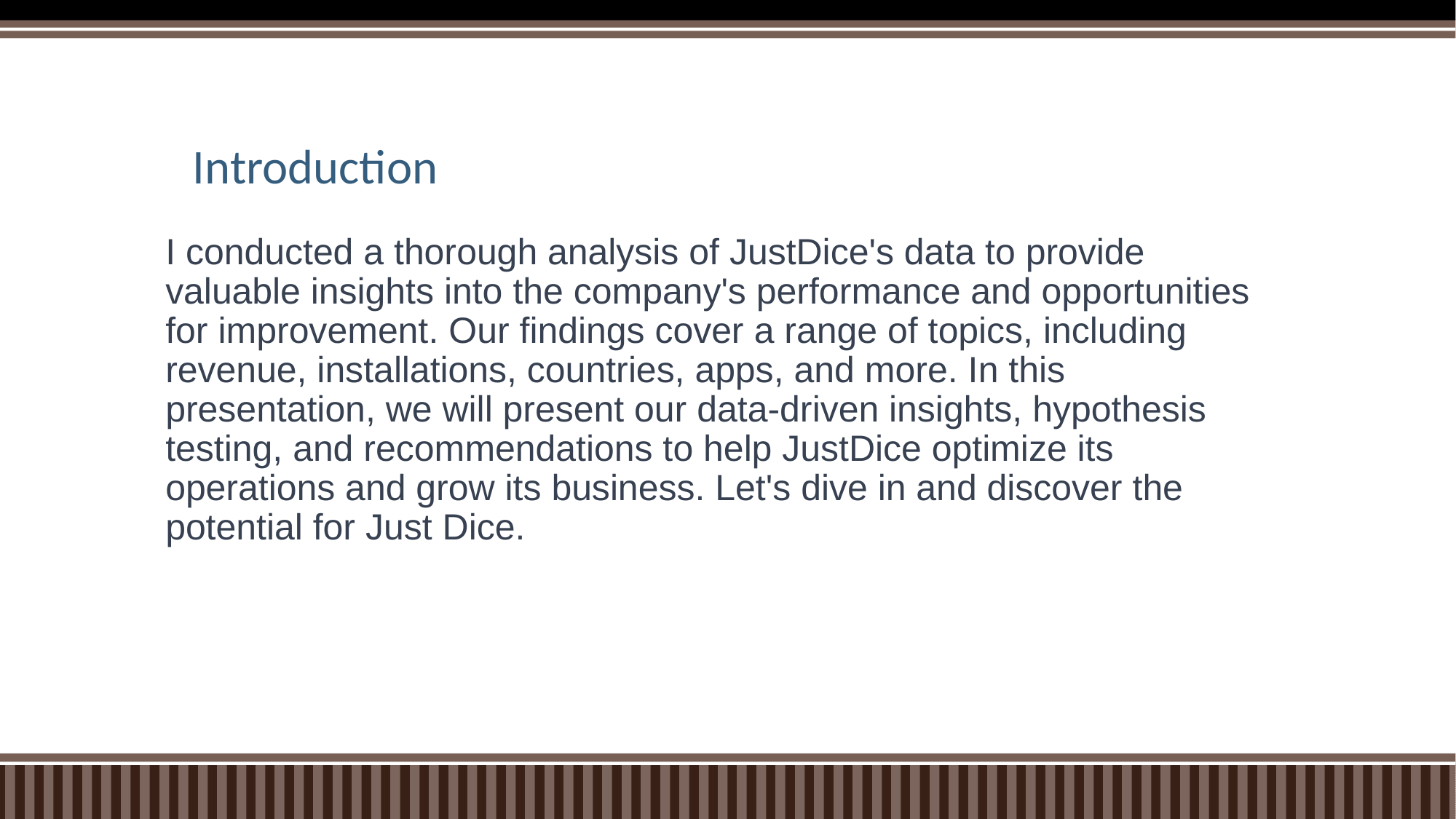

# Introduction
I conducted a thorough analysis of JustDice's data to provide valuable insights into the company's performance and opportunities for improvement. Our findings cover a range of topics, including revenue, installations, countries, apps, and more. In this presentation, we will present our data-driven insights, hypothesis   testing, and recommendations to help JustDice optimize its operations and grow its business. Let's dive in and discover the potential for Just Dice.